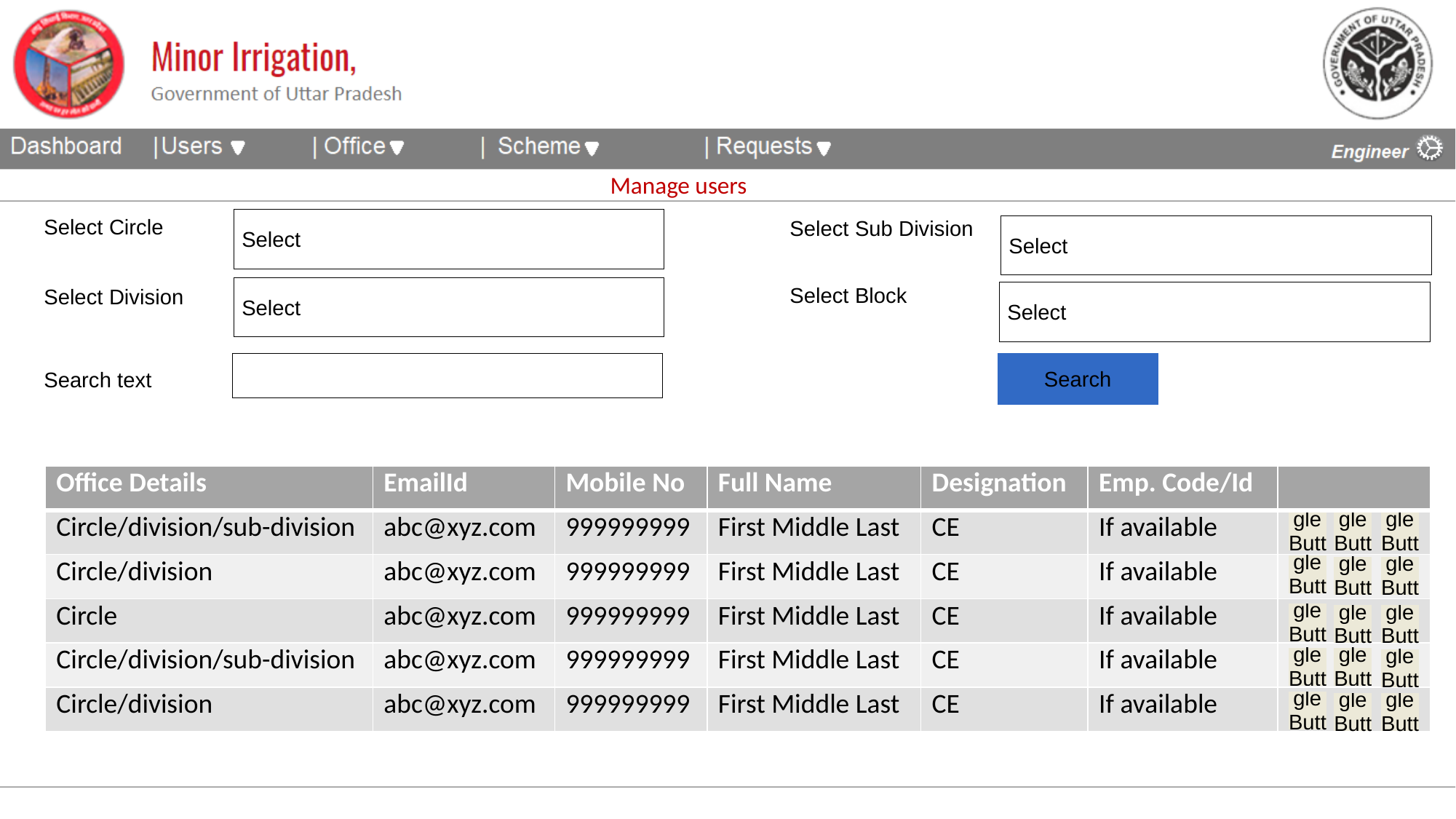

Manage users
| Office Details | EmailId | Mobile No | Full Name | Designation | Emp. Code/Id |  |
| --- | --- | --- | --- | --- | --- | --- |
| Circle/division/sub-division | abc@xyz.com | 999999999 | First Middle Last | CE | If available |  |
| Circle/division | abc@xyz.com | 999999999 | First Middle Last | CE | If available |  |
| Circle | abc@xyz.com | 999999999 | First Middle Last | CE | If available |  |
| Circle/division/sub-division | abc@xyz.com | 999999999 | First Middle Last | CE | If available |  |
| Circle/division | abc@xyz.com | 999999999 | First Middle Last | CE | If available |  |